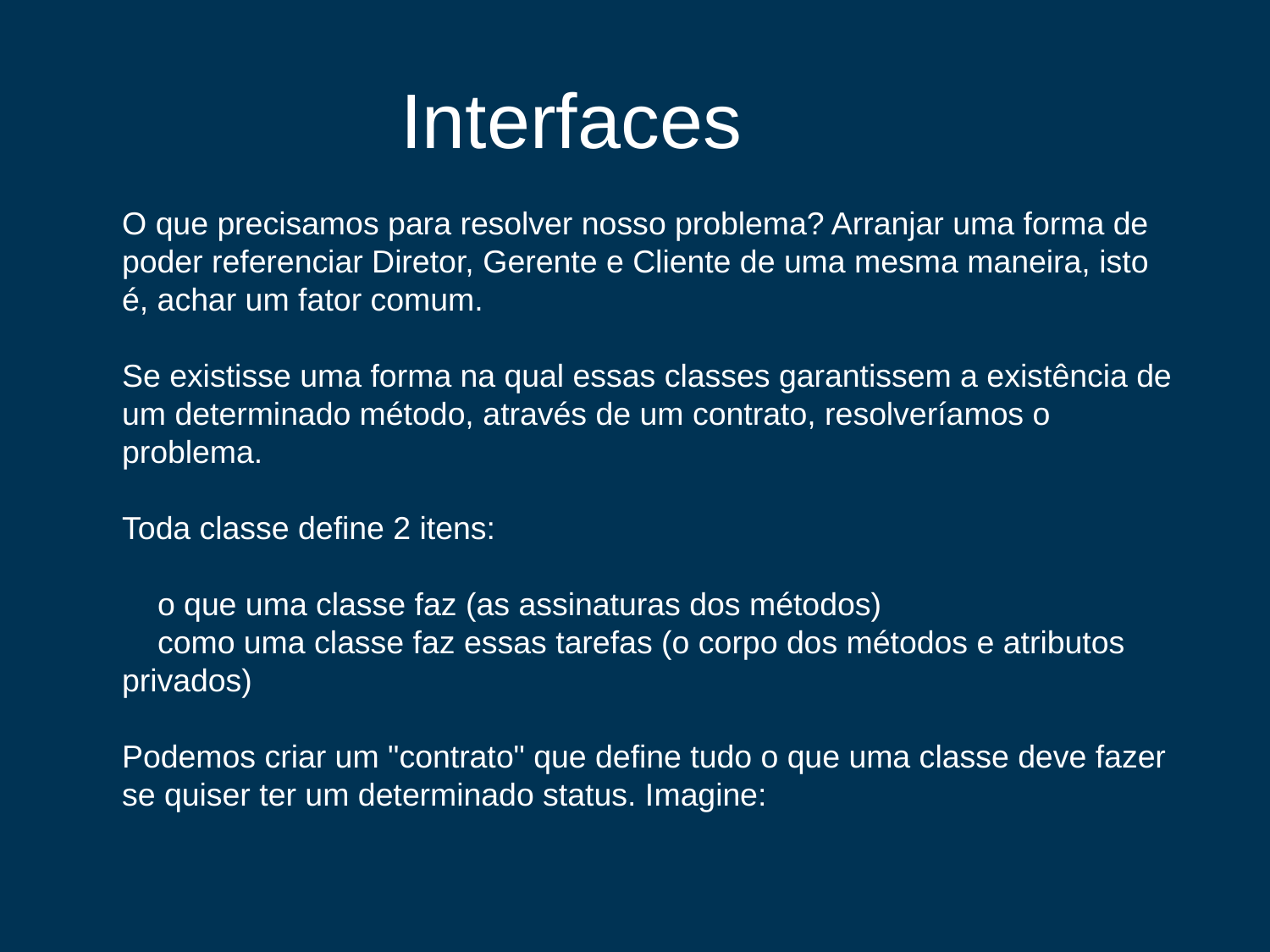

Interfaces
O que precisamos para resolver nosso problema? Arranjar uma forma de poder referenciar Diretor, Gerente e Cliente de uma mesma maneira, isto é, achar um fator comum.

Se existisse uma forma na qual essas classes garantissem a existência de um determinado método, através de um contrato, resolveríamos o problema.

Toda classe define 2 itens:

    o que uma classe faz (as assinaturas dos métodos)
    como uma classe faz essas tarefas (o corpo dos métodos e atributos privados)

Podemos criar um "contrato" que define tudo o que uma classe deve fazer se quiser ter um determinado status. Imagine: